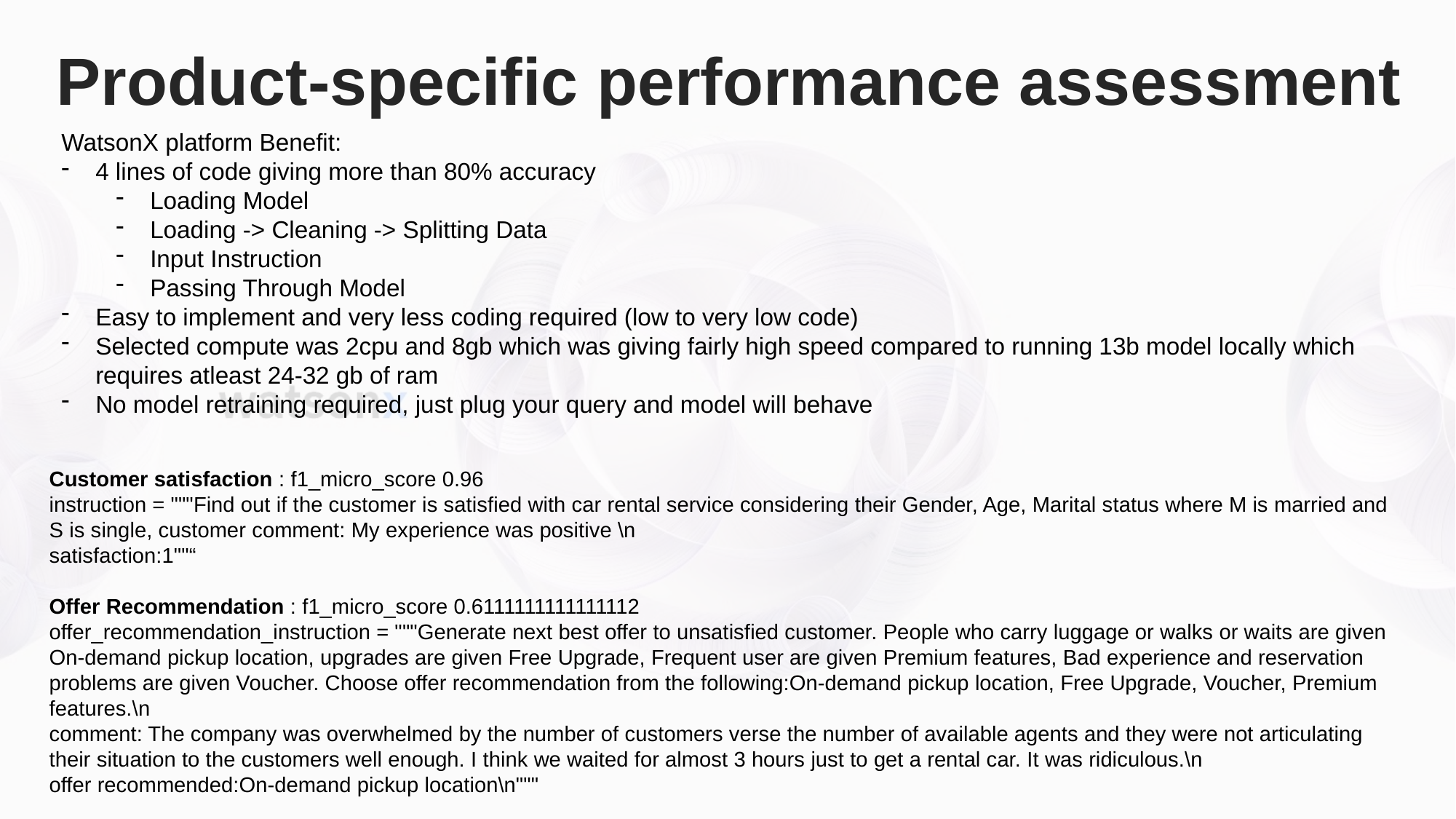

Product-specific performance assessment
WatsonX platform Benefit:
4 lines of code giving more than 80% accuracy
Loading Model
Loading -> Cleaning -> Splitting Data
Input Instruction
Passing Through Model
Easy to implement and very less coding required (low to very low code)
Selected compute was 2cpu and 8gb which was giving fairly high speed compared to running 13b model locally which requires atleast 24-32 gb of ram
No model retraining required, just plug your query and model will behave

Customer satisfaction : f1_micro_score 0.96
instruction = """Find out if the customer is satisfied with car rental service considering their Gender, Age, Marital status where M is married and S is single, customer comment: My experience was positive \n
satisfaction:1""“

Offer Recommendation : f1_micro_score 0.6111111111111112
offer_recommendation_instruction = """Generate next best offer to unsatisfied customer. People who carry luggage or walks or waits are given On-demand pickup location, upgrades are given Free Upgrade, Frequent user are given Premium features, Bad experience and reservation problems are given Voucher. Choose offer recommendation from the following:On-demand pickup location, Free Upgrade, Voucher, Premium features.\n
comment: The company was overwhelmed by the number of customers verse the number of available agents and they were not articulating their situation to the customers well enough. I think we waited for almost 3 hours just to get a rental car. It was ridiculous.\n
offer recommended:On-demand pickup location\n"""